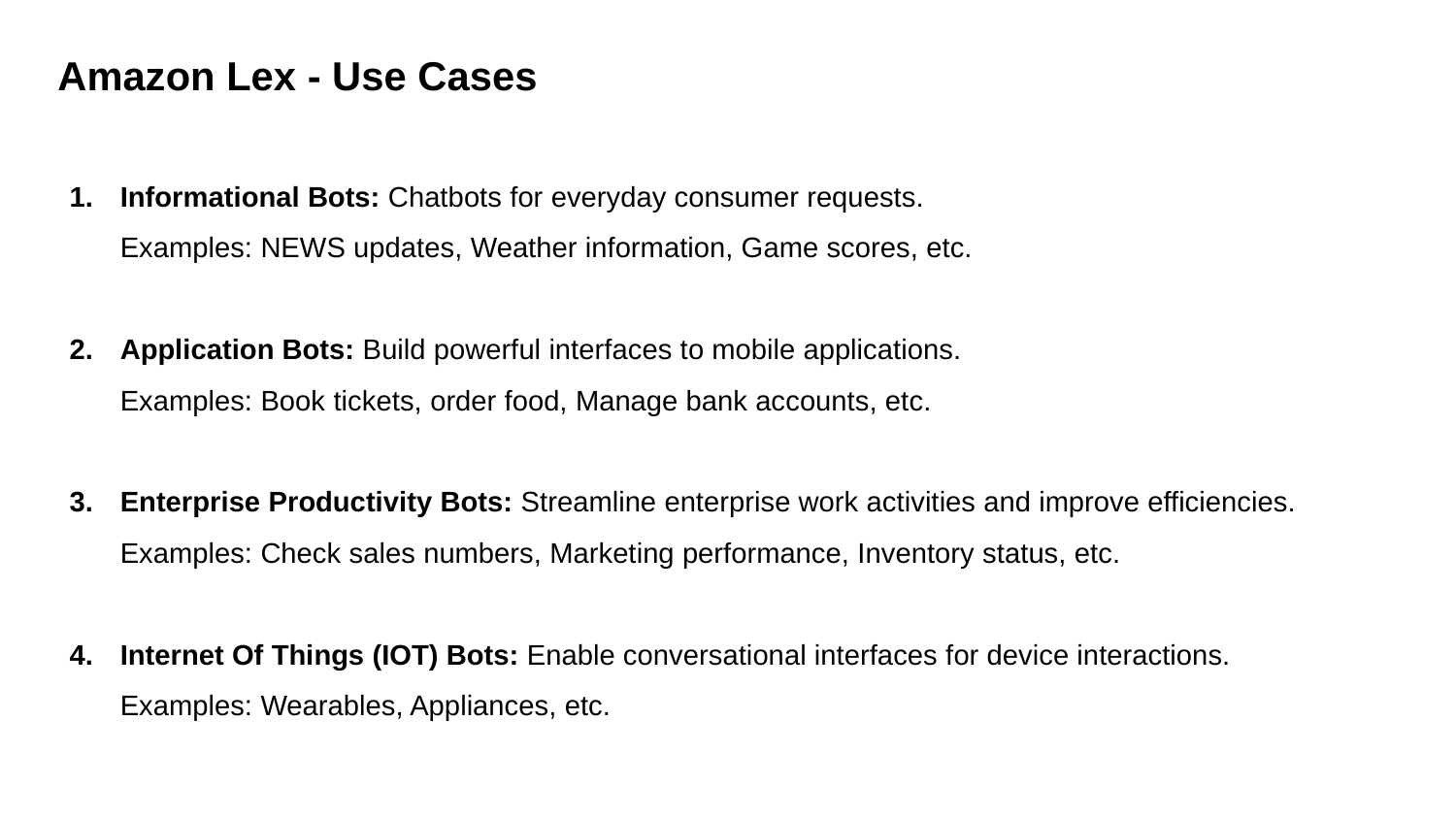

Amazon Lex - Use Cases
Informational Bots: Chatbots for everyday consumer requests.
Examples: NEWS updates, Weather information, Game scores, etc.

Application Bots: Build powerful interfaces to mobile applications.
Examples: Book tickets, order food, Manage bank accounts, etc.

Enterprise Productivity Bots: Streamline enterprise work activities and improve efficiencies.
Examples: Check sales numbers, Marketing performance, Inventory status, etc.

Internet Of Things (IOT) Bots: Enable conversational interfaces for device interactions.
Examples: Wearables, Appliances, etc.